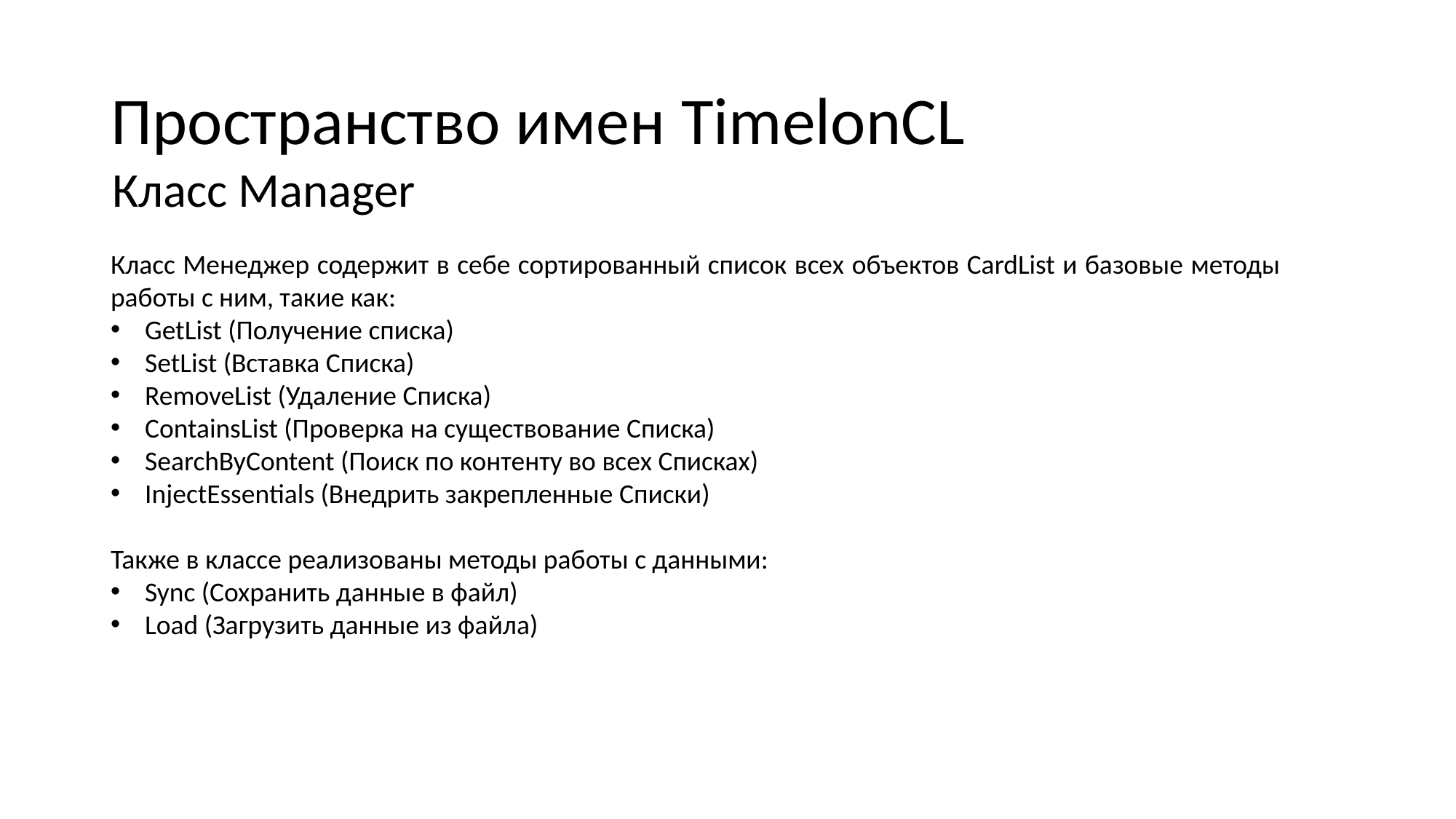

# Пространство имен TimelonCL
Класс Manager
Класс Менеджер содержит в себе сортированный список всех объектов CardList и базовые методы работы с ним, такие как:
GetList (Получение списка)
SetList (Вставка Списка)
RemoveList (Удаление Списка)
ContainsList (Проверка на существование Списка)
SearchByContent (Поиск по контенту во всех Списках)
InjectEssentials (Внедрить закрепленные Списки)

Также в классе реализованы методы работы с данными:
Sync (Сохранить данные в файл)
Load (Загрузить данные из файла)